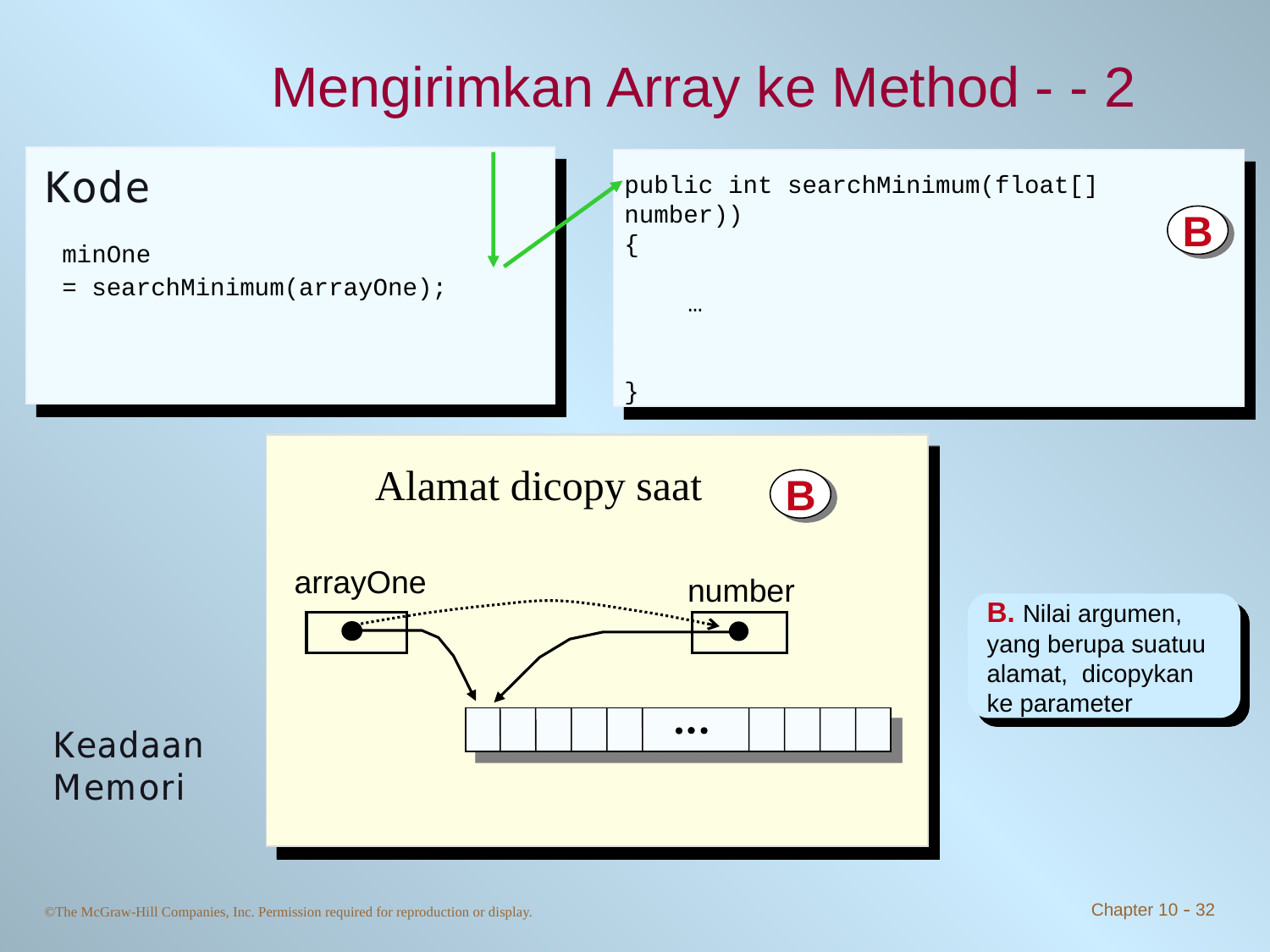

# Mengirimkan Array ke Method - - 2

Kode
public int searchMinimum(float[] number))
{

	…

}

B
minOne
= searchMinimum(arrayOne);

arrayOne

arrayOne

Alamat dicopy saat
B
number

B. Nilai argumen, yang berupa suatuu alamat,  dicopykan ke parameter
Keadaan Memori

Chapter 10 - 32

©The McGraw-Hill Companies, Inc. Permission required for reproduction or display.